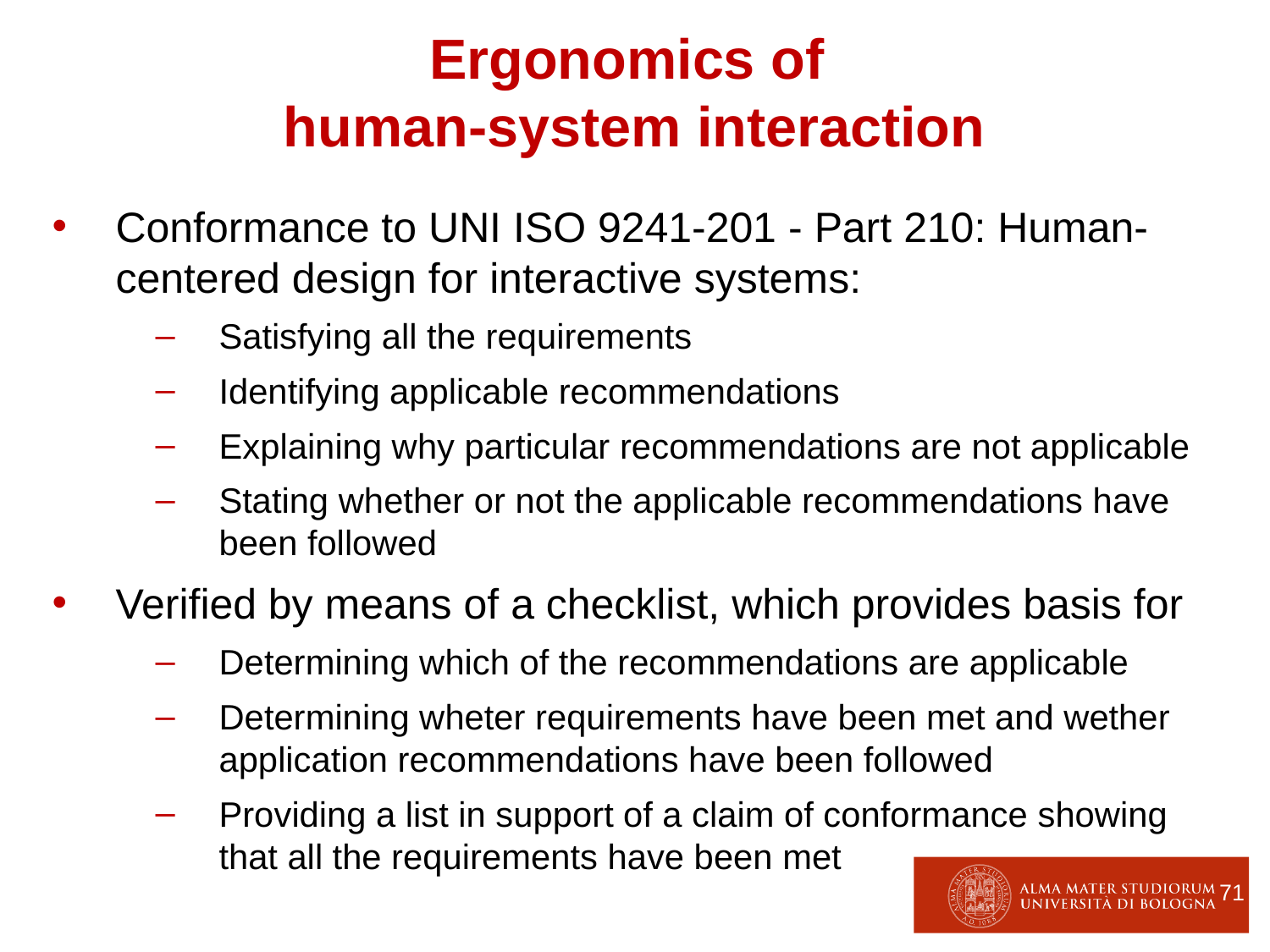

Ergonomics of
human-system interaction
Conformance to UNI ISO 9241-201 - Part 210: Human-centered design for interactive systems:
Satisfying all the requirements
Identifying applicable recommendations
Explaining why particular recommendations are not applicable
Stating whether or not the applicable recommendations have been followed
Verified by means of a checklist, which provides basis for
Determining which of the recommendations are applicable
Determining wheter requirements have been met and wether application recommendations have been followed
Providing a list in support of a claim of conformance showing that all the requirements have been met

71